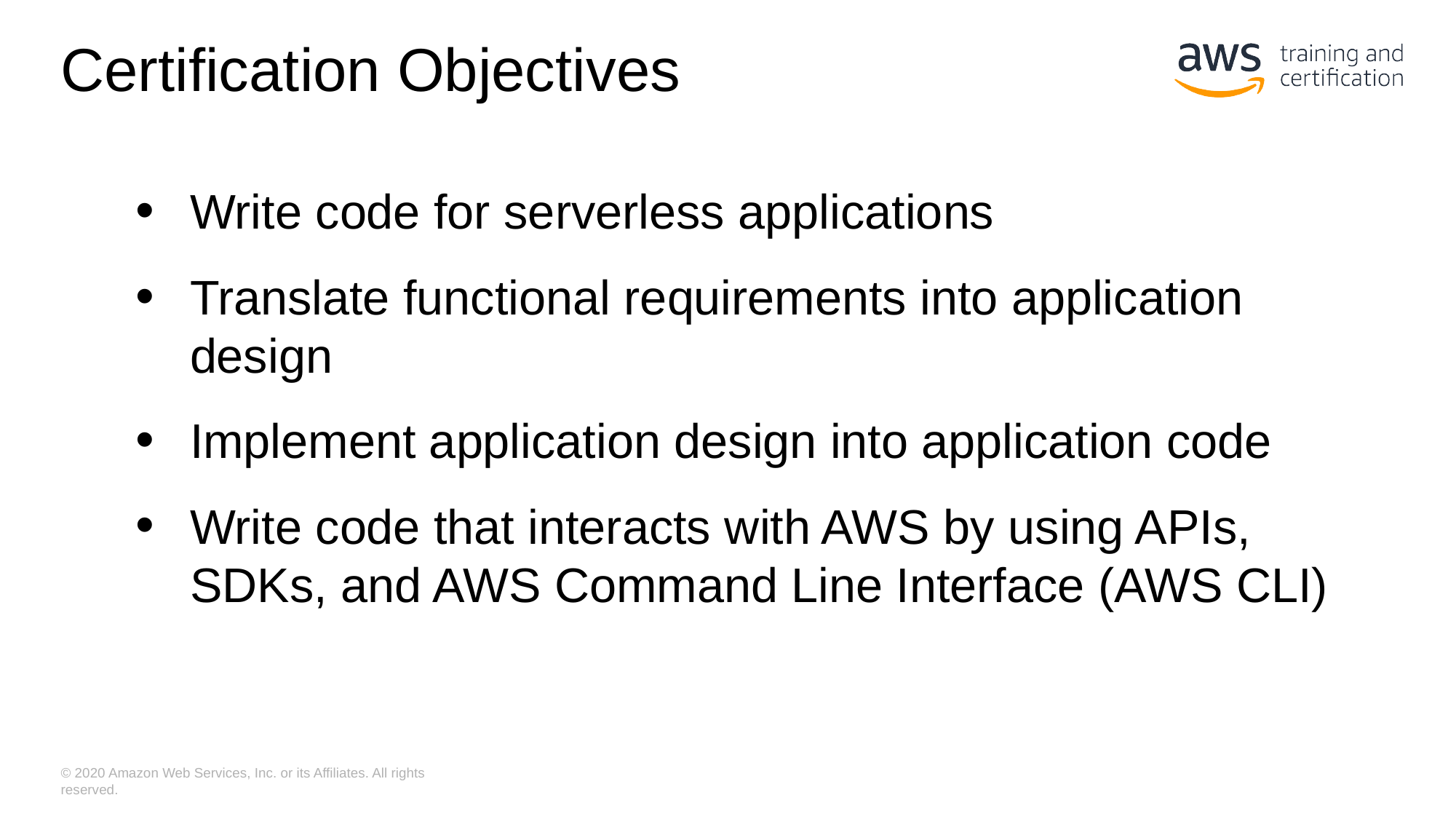

# Certification Objectives
Write code for serverless applications
Translate functional requirements into application design
Implement application design into application code
Write code that interacts with AWS by using APIs, SDKs, and AWS Command Line Interface (AWS CLI)
© 2020 Amazon Web Services, Inc. or its Affiliates. All rights reserved.